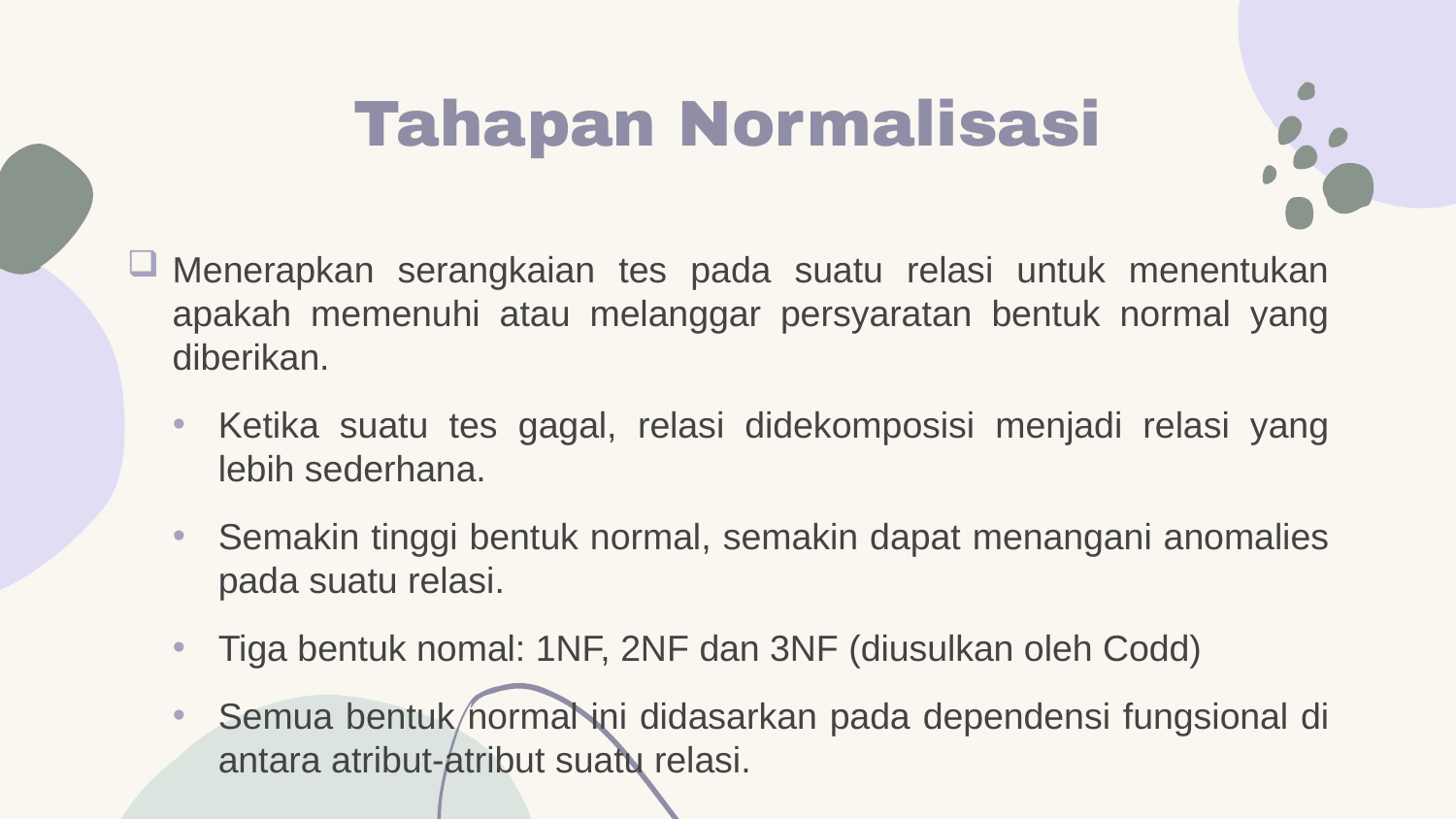

# Tahapan Normalisasi
Menerapkan serangkaian tes pada suatu relasi untuk menentukan apakah memenuhi atau melanggar persyaratan bentuk normal yang diberikan.
Ketika suatu tes gagal, relasi didekomposisi menjadi relasi yang lebih sederhana.
Semakin tinggi bentuk normal, semakin dapat menangani anomalies pada suatu relasi.
Tiga bentuk nomal: 1NF, 2NF dan 3NF (diusulkan oleh Codd)
Semua bentuk normal ini didasarkan pada dependensi fungsional di antara atribut-atribut suatu relasi.